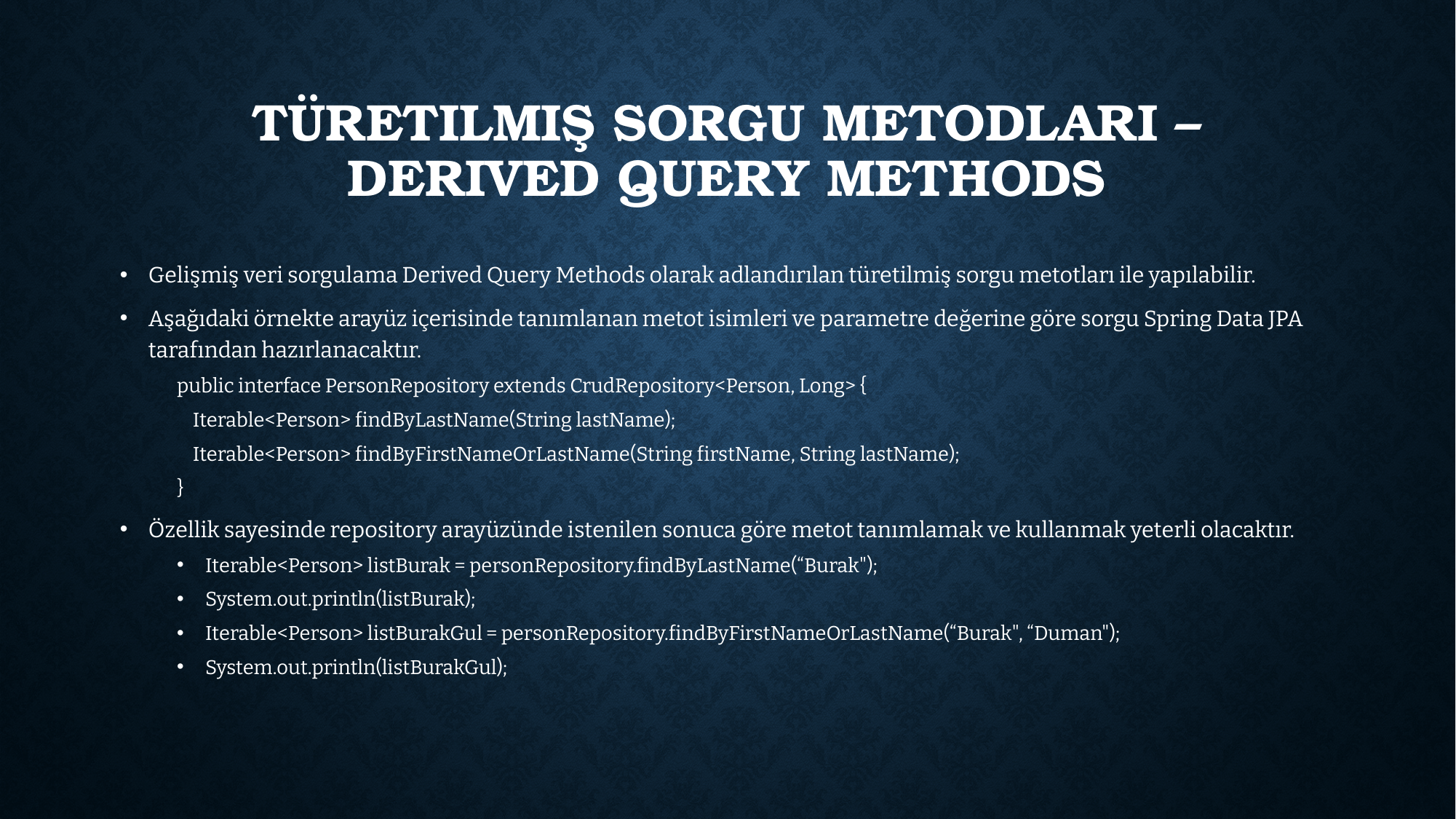

# Türetilmiş sorgu metodları – Derived query methods
Gelişmiş veri sorgulama Derived Query Methods olarak adlandırılan türetilmiş sorgu metotları ile yapılabilir.
Aşağıdaki örnekte arayüz içerisinde tanımlanan metot isimleri ve parametre değerine göre sorgu Spring Data JPA tarafından hazırlanacaktır.
public interface PersonRepository extends CrudRepository<Person, Long> {
    Iterable<Person> findByLastName(String lastName);
    Iterable<Person> findByFirstNameOrLastName(String firstName, String lastName);
}
Özellik sayesinde repository arayüzünde istenilen sonuca göre metot tanımlamak ve kullanmak yeterli olacaktır.
Iterable<Person> listBurak = personRepository.findByLastName(“Burak");
System.out.println(listBurak);
Iterable<Person> listBurakGul = personRepository.findByFirstNameOrLastName(“Burak", “Duman");
System.out.println(listBurakGul);